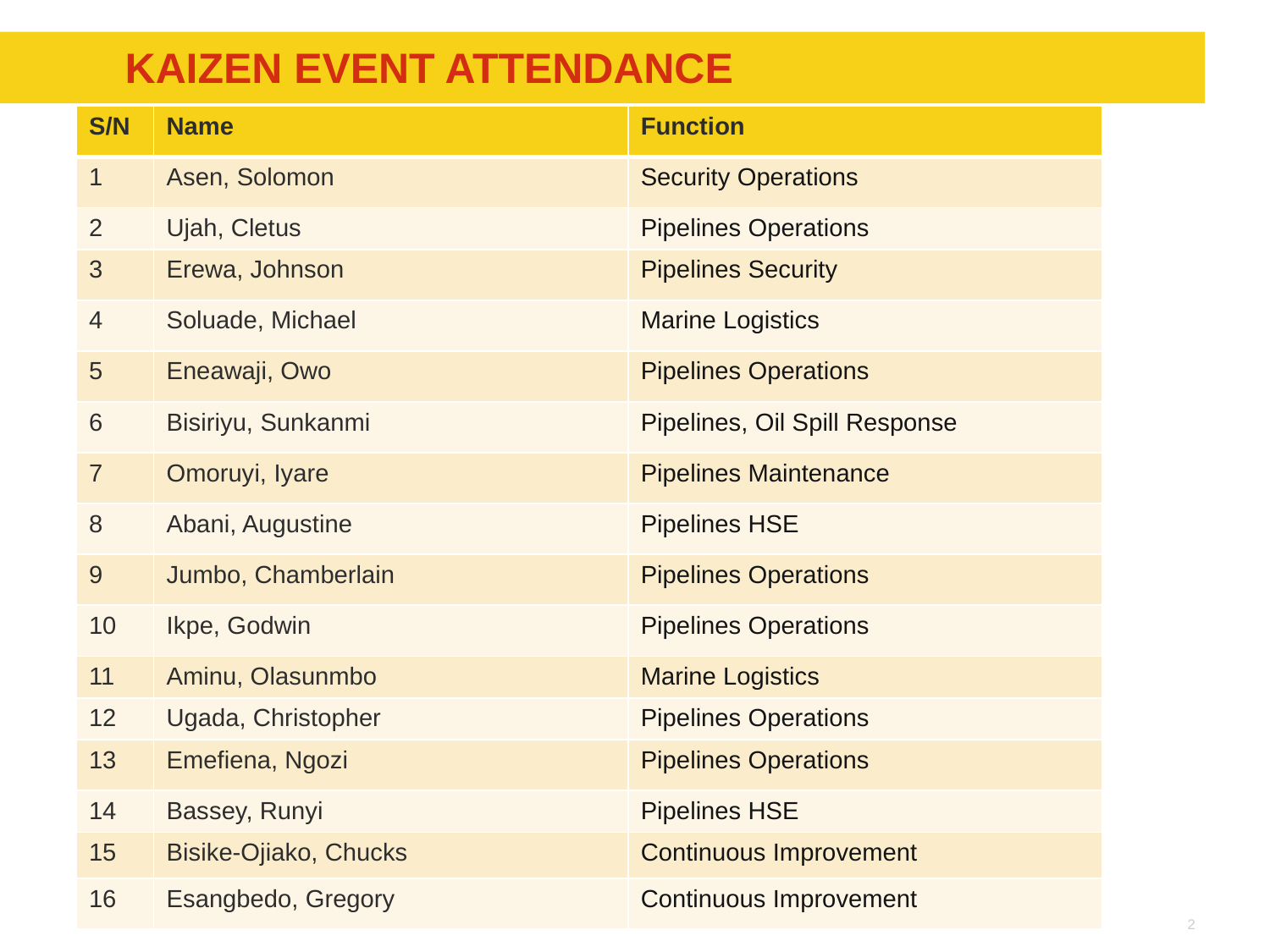

# KAIZEN EVENT ATTENDANCE
| S/N | Name | Function |
| --- | --- | --- |
| 1 | Asen, Solomon | Security Operations |
| 2 | Ujah, Cletus | Pipelines Operations |
| 3 | Erewa, Johnson | Pipelines Security |
| 4 | Soluade, Michael | Marine Logistics |
| 5 | Eneawaji, Owo | Pipelines Operations |
| 6 | Bisiriyu, Sunkanmi | Pipelines, Oil Spill Response |
| 7 | Omoruyi, Iyare | Pipelines Maintenance |
| 8 | Abani, Augustine | Pipelines HSE |
| 9 | Jumbo, Chamberlain | Pipelines Operations |
| 10 | Ikpe, Godwin | Pipelines Operations |
| 11 | Aminu, Olasunmbo | Marine Logistics |
| 12 | Ugada, Christopher | Pipelines Operations |
| 13 | Emefiena, Ngozi | Pipelines Operations |
| 14 | Bassey, Runyi | Pipelines HSE |
| 15 | Bisike-Ojiako, Chucks | Continuous Improvement |
| 16 | Esangbedo, Gregory | Continuous Improvement |

2